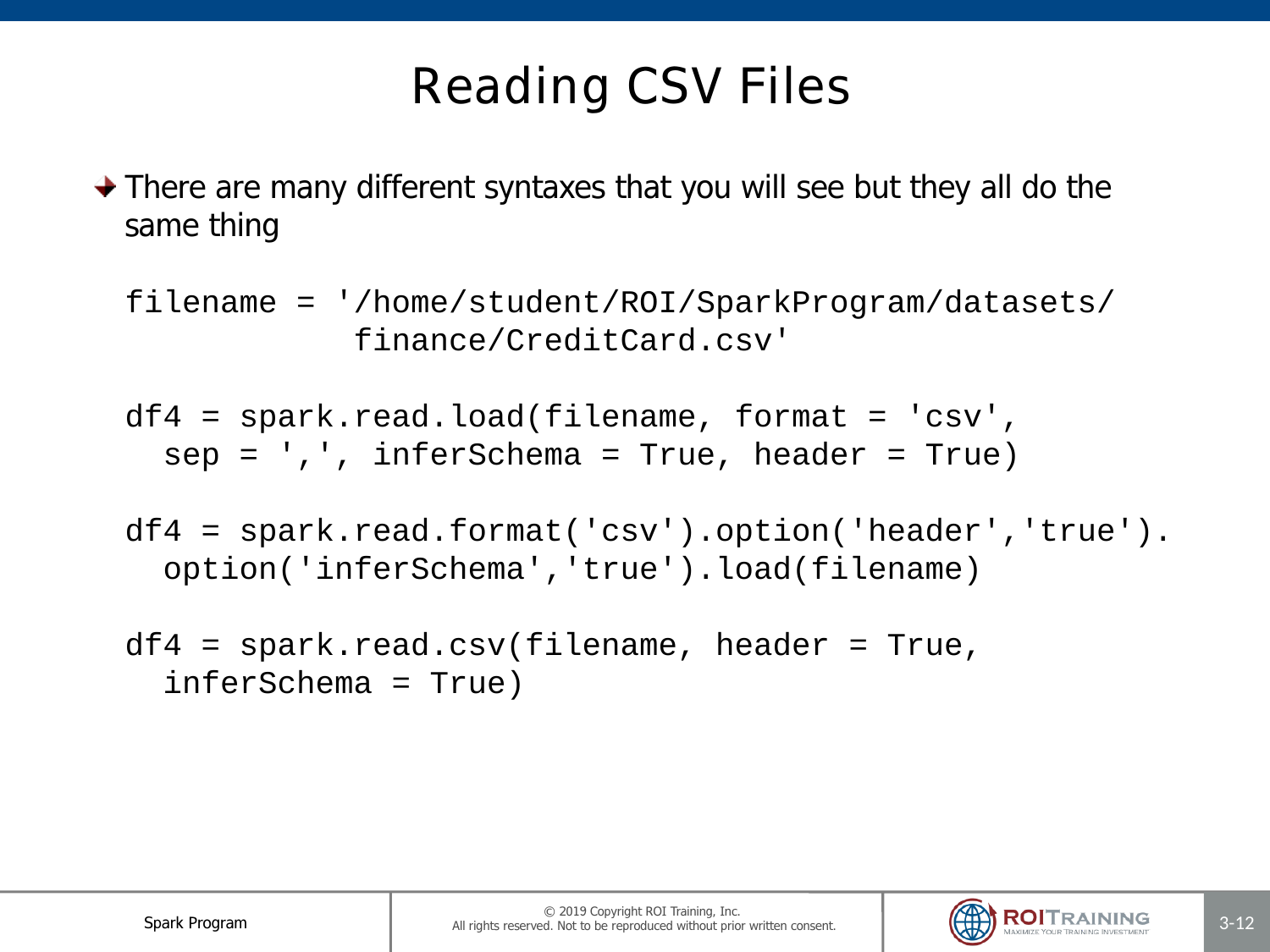

# Reading CSV Files
There are many different syntaxes that you will see but they all do the same thing
filename = '/home/student/ROI/SparkProgram/datasets/
            finance/CreditCard.csv'
df4 = spark.read.load(filename, format = 'csv',
  sep = ',', inferSchema = True, header = True)
df4 = spark.read.format('csv').option('header','true').
  option('inferSchema','true').load(filename)
df4 = spark.read.csv(filename, header = True,
  inferSchema = True)